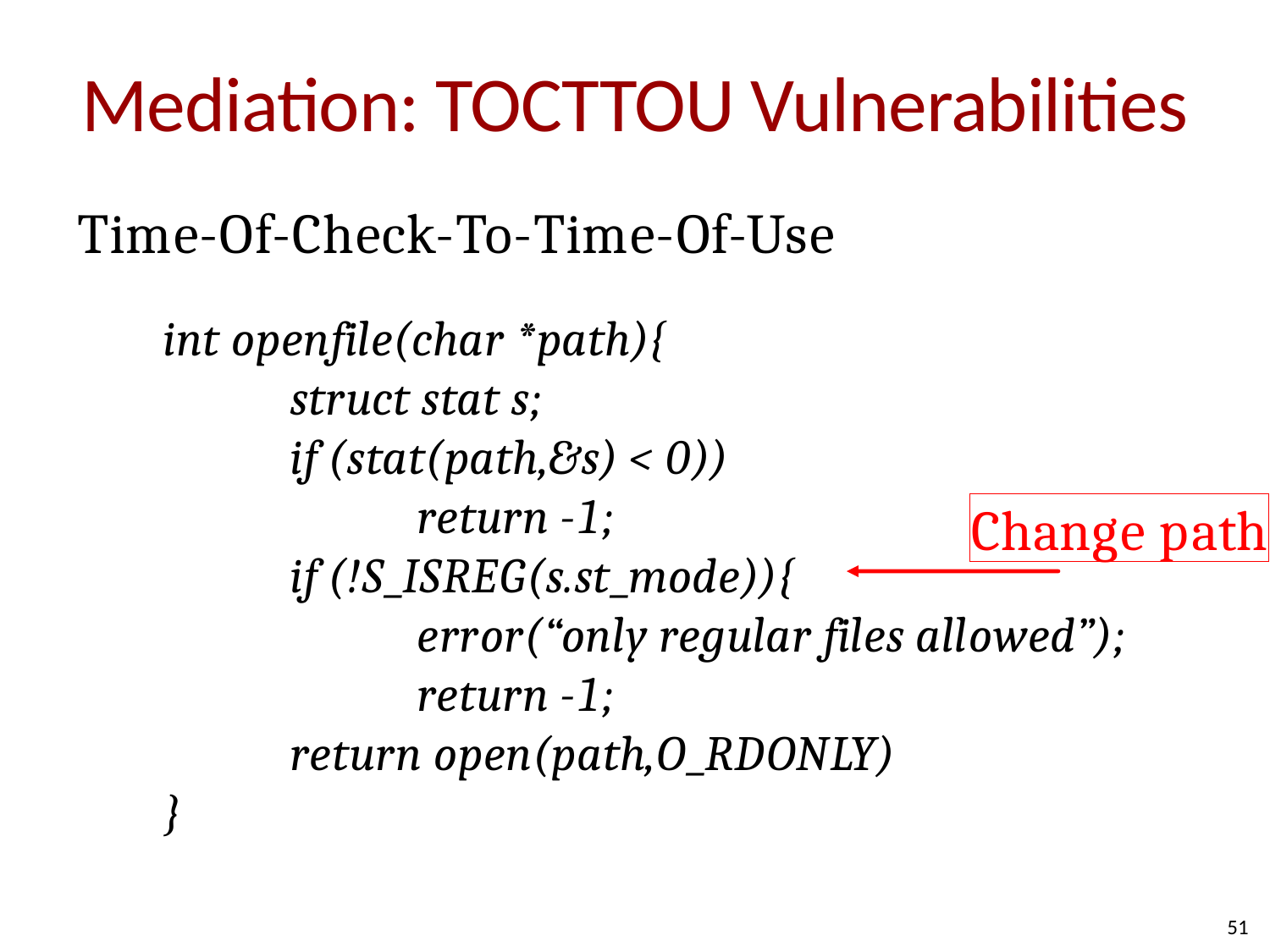

# Mediation: TOCTTOU Vulnerabilities
Time-Of-Check-To-Time-Of-Use
int openfile(char *path){
	struct stat s;
	if (stat(path,&s) < 0))
		return -1;
	if (!S_ISREG(s.st_mode)){
		error(“only regular files allowed”);
		return -1;
	return open(path,O_RDONLY)
}
Change path
51